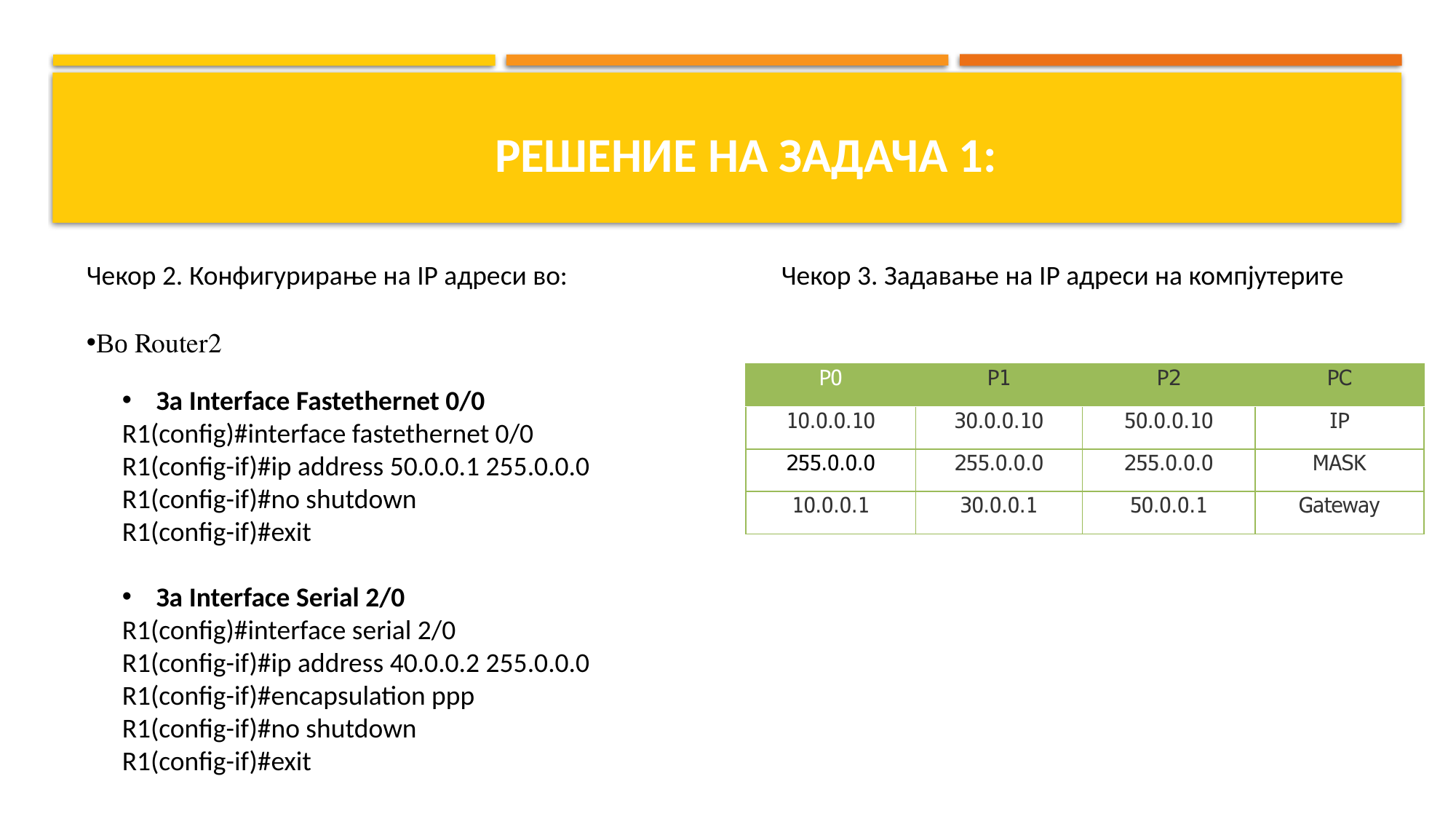

# Решение на Задача 1:
Чекор 2. Конфигурирање на IP адреси во:
Чекор 3. Задавање на IP aдреси на компјутерите
Во Router2

| P0 | P1 | P2 | PC |
| --- | --- | --- | --- |
| 10.0.0.10 | 30.0.0.10 | 50.0.0.10 | IP |
| 255.0.0.0 | 255.0.0.0 | 255.0.0.0 | MASK |
| 10.0.0.1 | 30.0.0.1 | 50.0.0.1 | Gateway |
За Interface Fastethernet 0/0
R1(config)#interface fastethernet 0/0
R1(config-if)#ip address 50.0.0.1 255.0.0.0
R1(config-if)#no shutdown
R1(config-if)#exit

За Interface Serial 2/0
R1(config)#interface serial 2/0
R1(config-if)#ip address 40.0.0.2 255.0.0.0
R1(config-if)#encapsulation ppp
R1(config-if)#no shutdown
R1(config-if)#exit